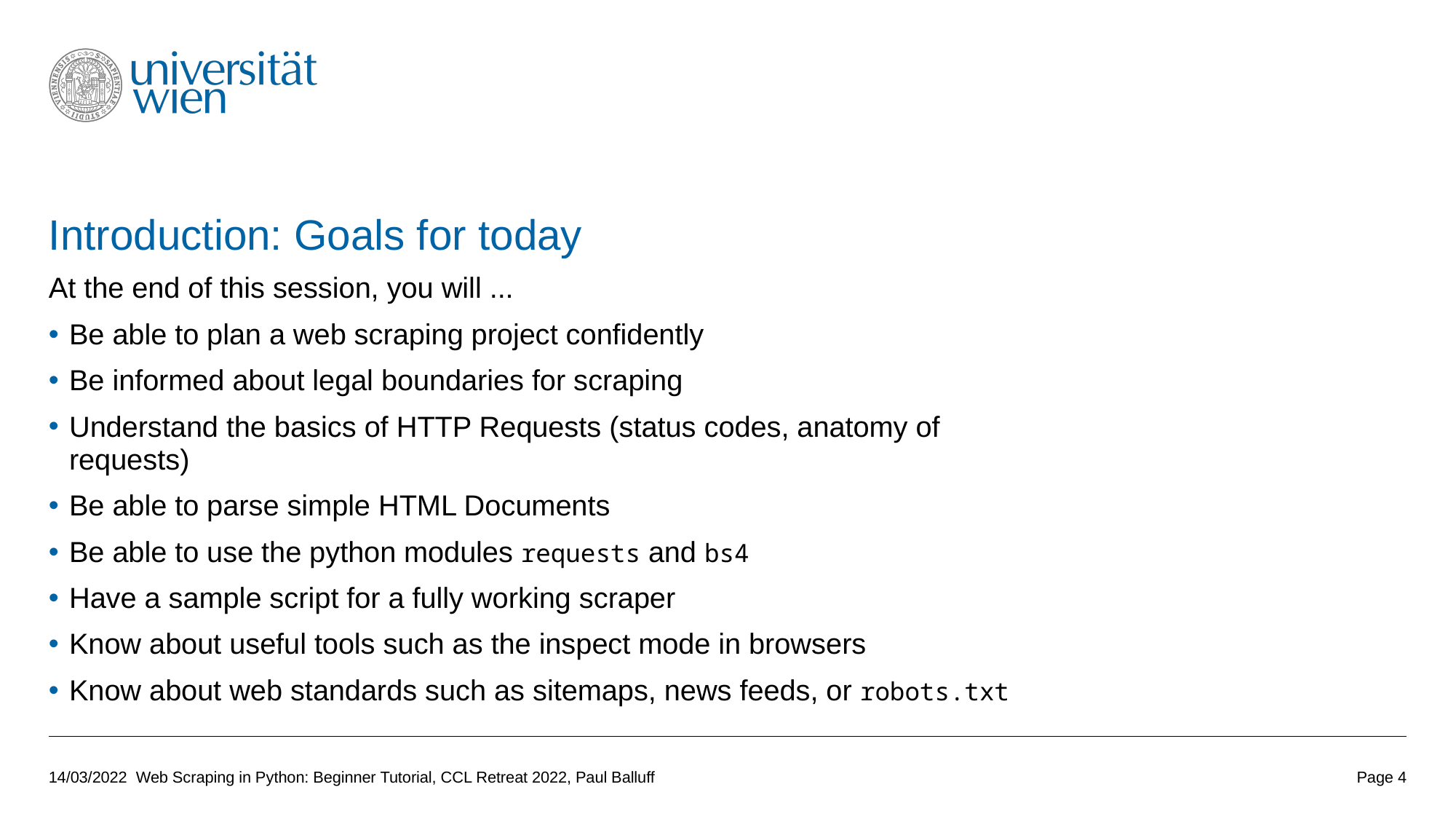

# Introduction: Goals for today
At the end of this session, you will ...
Be able to plan a web scraping project confidently
Be informed about legal boundaries for scraping
Understand the basics of HTTP Requests (status codes, anatomy of requests)
Be able to parse simple HTML Documents
Be able to use the python modules requests and bs4
Have a sample script for a fully working scraper
Know about useful tools such as the inspect mode in browsers
Know about web standards such as sitemaps, news feeds, or robots.txt

14/03/2022
Web Scraping in Python: Beginner Tutorial, CCL Retreat 2022, Paul Balluff
Page 4